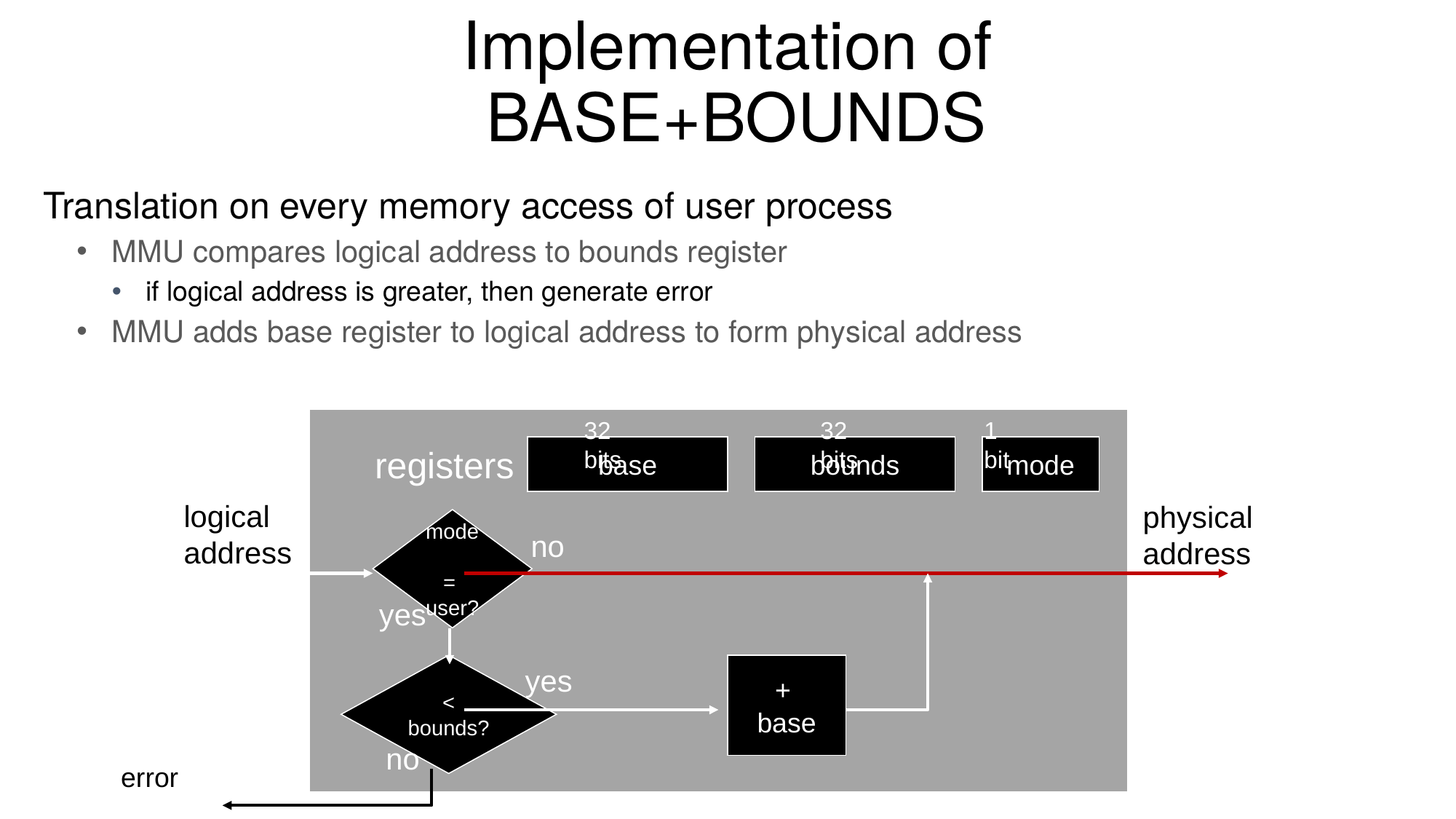

# Implementation of BASE+BOUNDS
Translation on every memory access of user process
MMU compares logical address to bounds register
if logical address is greater, then generate error
MMU adds base register to logical address to form physical address

32 bits
32 bits
1 bit
base
bounds
mode
registers
logical
address
physical
address
mode
=
user?
no

yes
<
bounds?
+
base
yes
no
error